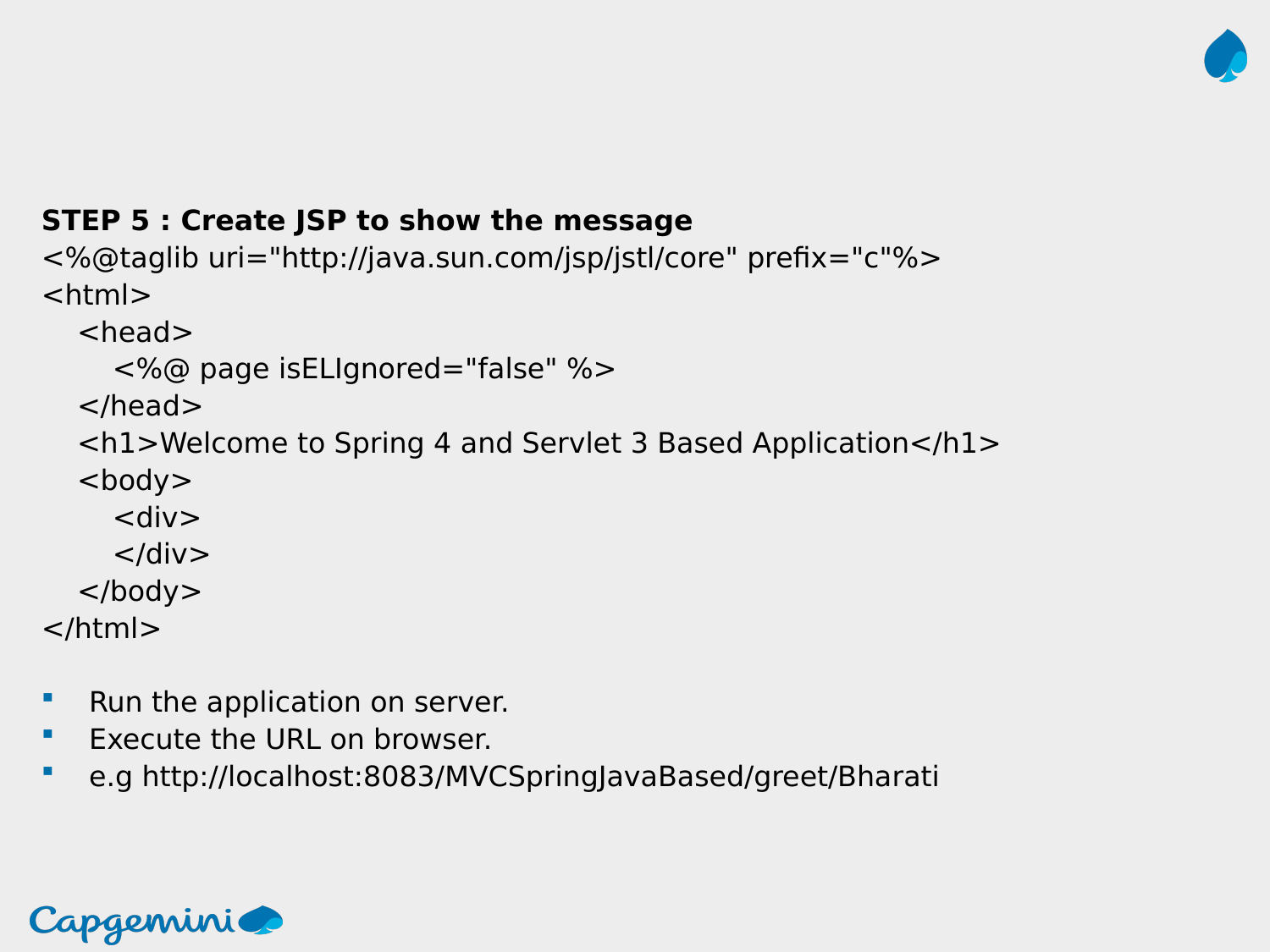

#
STEP 5 : Create JSP to show the message
<%@taglib uri="http://java.sun.com/jsp/jstl/core" prefix="c"%>
<html>
    <head>
        <%@ page isELIgnored="false" %>
    </head>
    <h1>Welcome to Spring 4 and Servlet 3 Based Application</h1>
    <body>
        <div>
        </div>
    </body>
</html>

Run the application on server.
Execute the URL on browser.
e.g http://localhost:8083/MVCSpringJavaBased/greet/Bharati